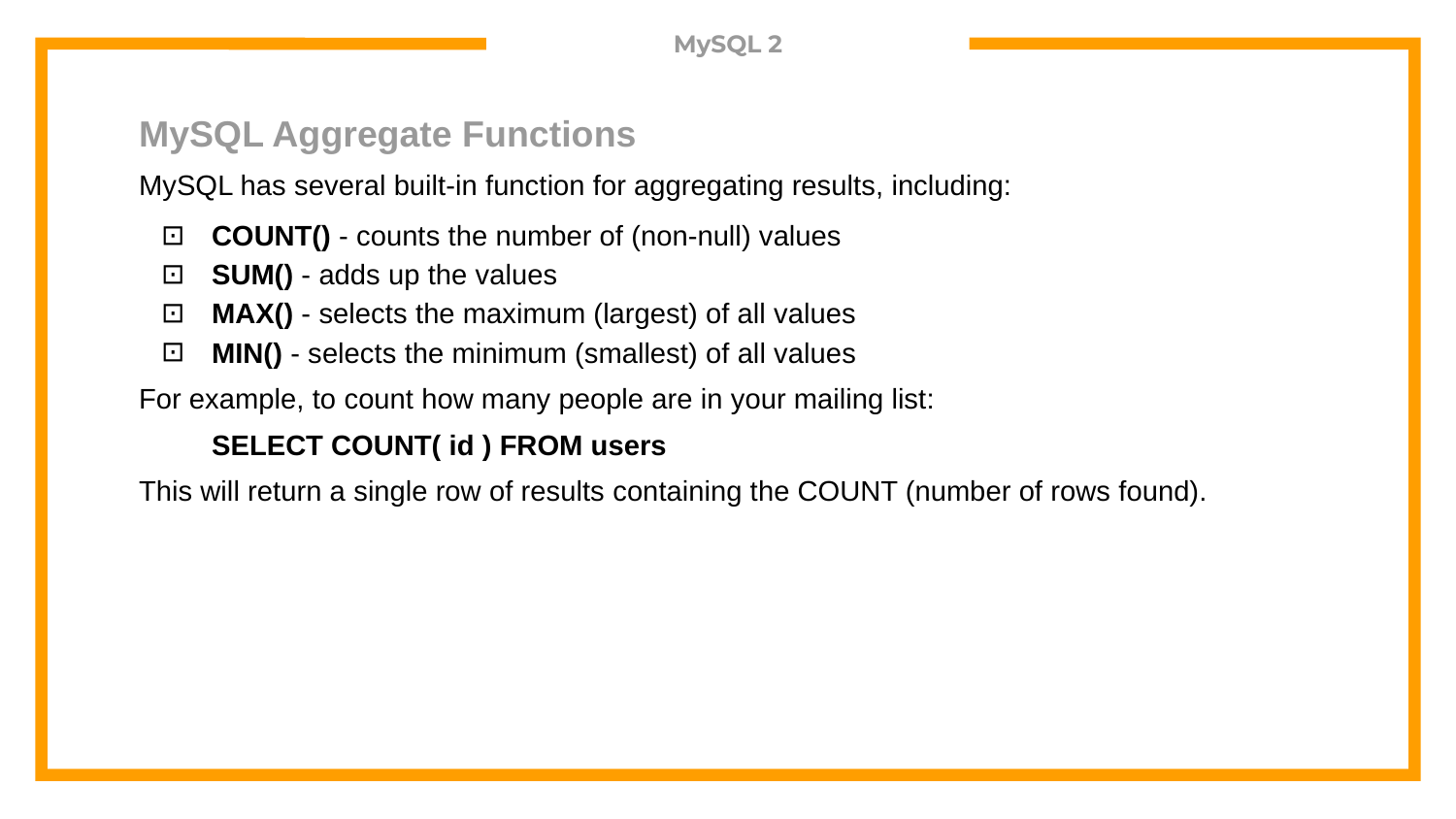

# MySQL 2
MySQL Aggregate Functions
MySQL has several built-in function for aggregating results, including:
COUNT() - counts the number of (non-null) values
SUM() - adds up the values
MAX() - selects the maximum (largest) of all values
MIN() - selects the minimum (smallest) of all values
For example, to count how many people are in your mailing list:
SELECT COUNT( id ) FROM users
This will return a single row of results containing the COUNT (number of rows found).